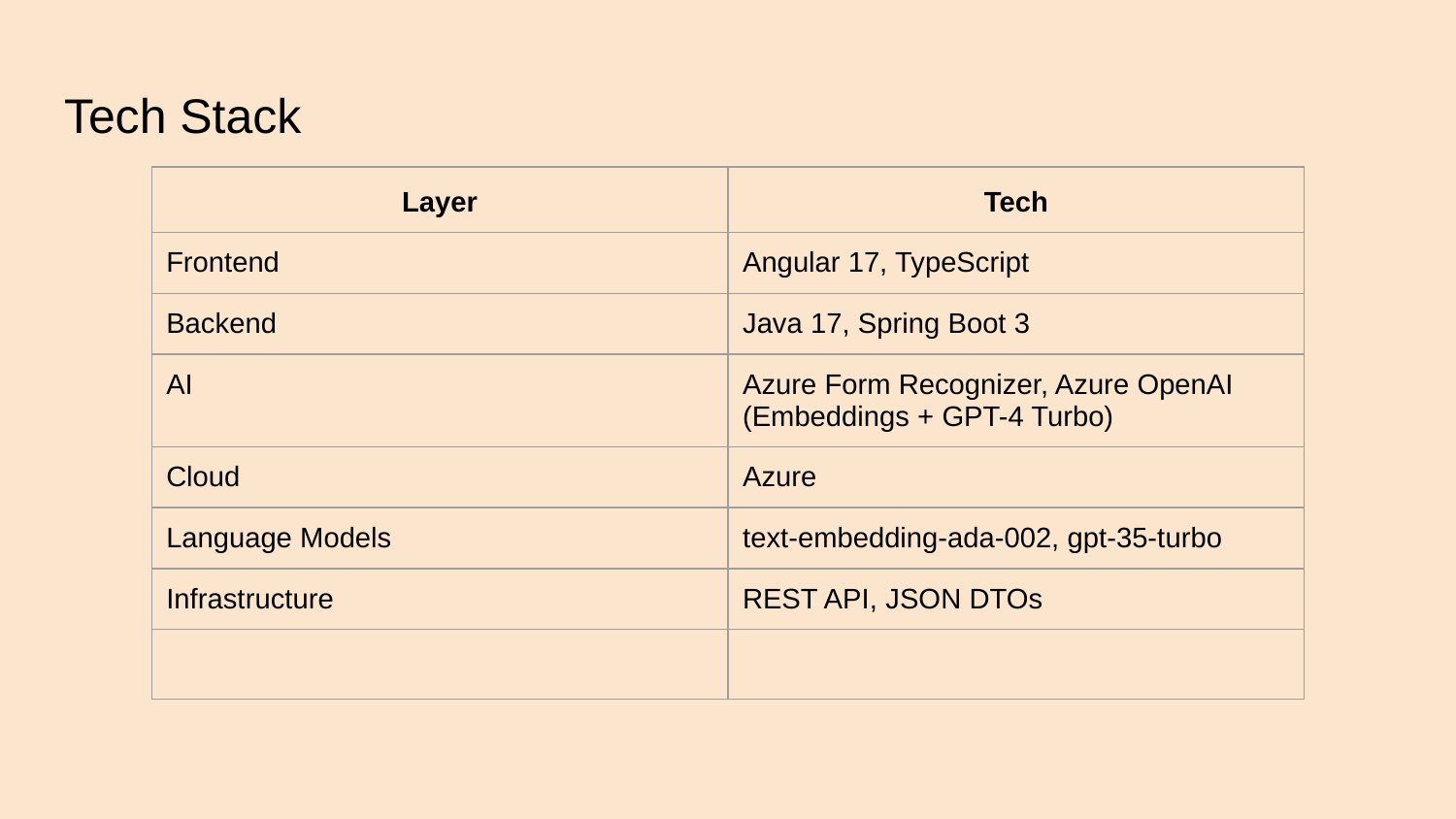

# Tech Stack
| Layer | Tech |
| --- | --- |
| Frontend | Angular 17, TypeScript |
| Backend | Java 17, Spring Boot 3 |
| AI | Azure Form Recognizer, Azure OpenAI (Embeddings + GPT-4 Turbo) |
| Cloud | Azure |
| Language Models | text-embedding-ada-002, gpt-35-turbo |
| Infrastructure | REST API, JSON DTOs |
|  |  |